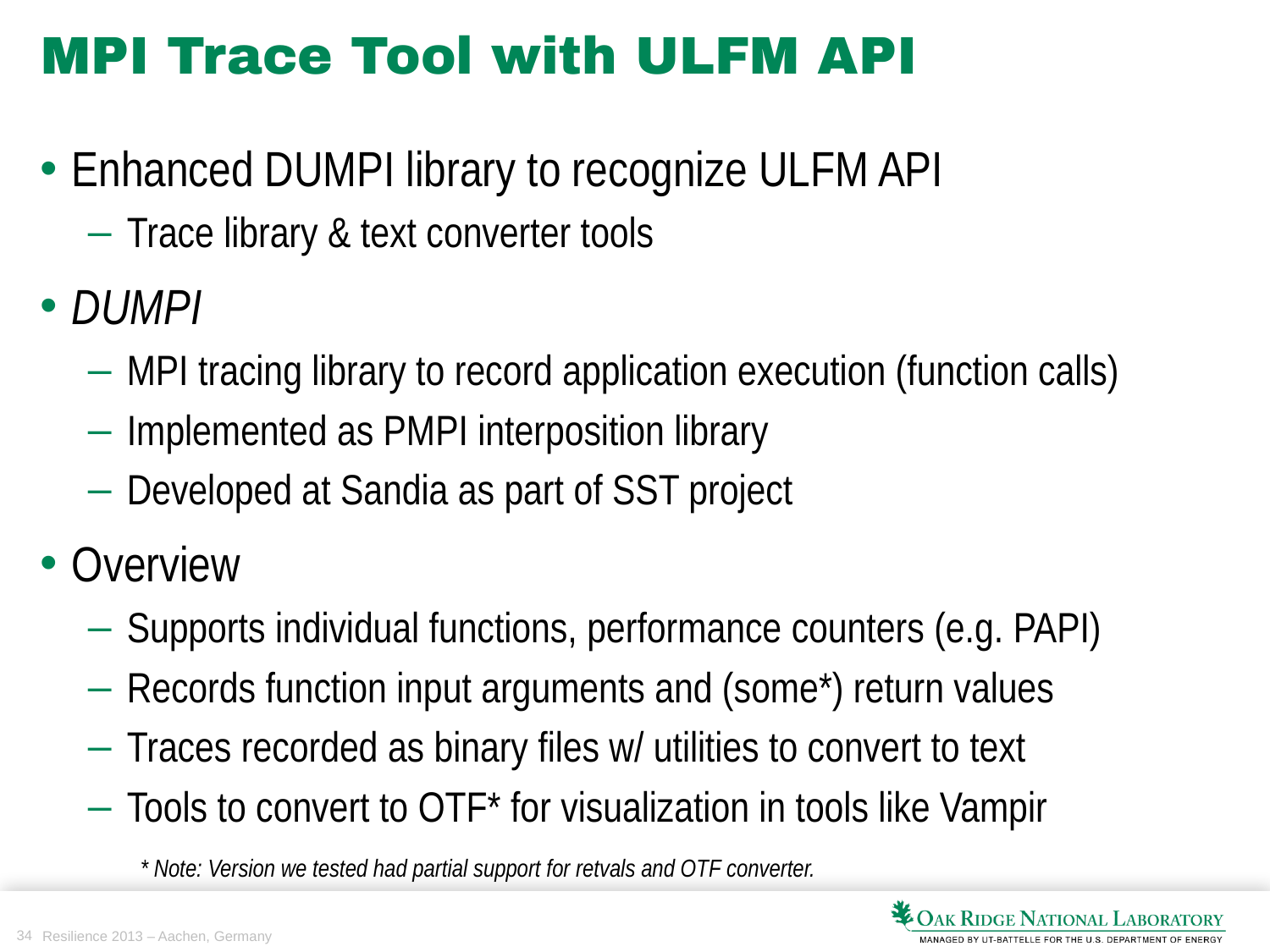

# MPI Trace Tool with ULFM API
Enhanced DUMPI library to recognize ULFM API
Trace library & text converter tools
DUMPI
MPI tracing library to record application execution (function calls)
Implemented as PMPI interposition library
Developed at Sandia as part of SST project
Overview
Supports individual functions, performance counters (e.g. PAPI)
Records function input arguments and (some*) return values
Traces recorded as binary files w/ utilities to convert to text
Tools to convert to OTF* for visualization in tools like Vampir

* Note: Version we tested had partial support for retvals and OTF converter.